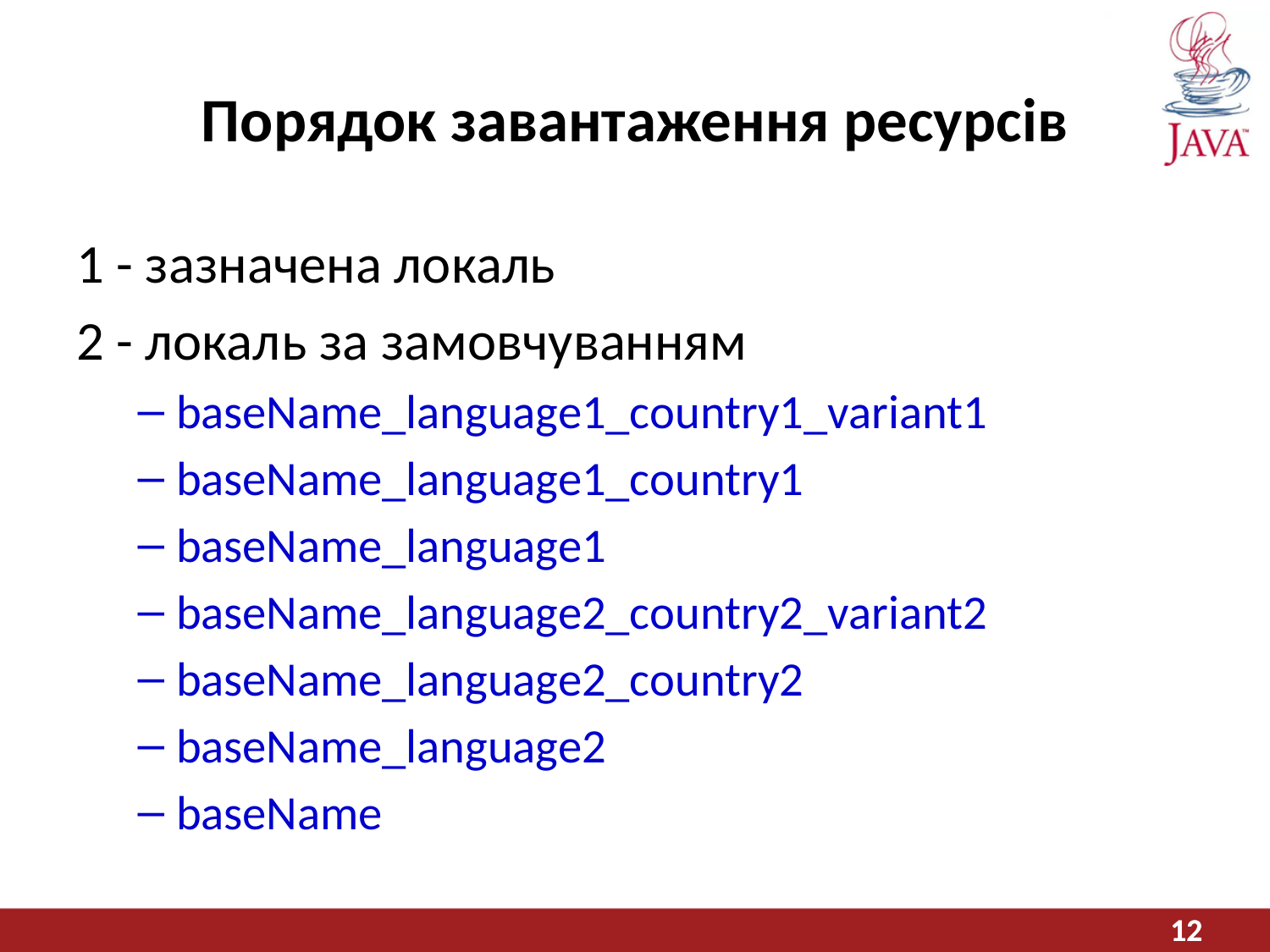

# Порядок завантаження ресурсів
1 - зазначена локаль
2 - локаль за замовчуванням
baseName_language1_country1_variant1
baseName_language1_country1
baseName_language1
baseName_language2_country2_variant2
baseName_language2_country2
baseName_language2
baseName